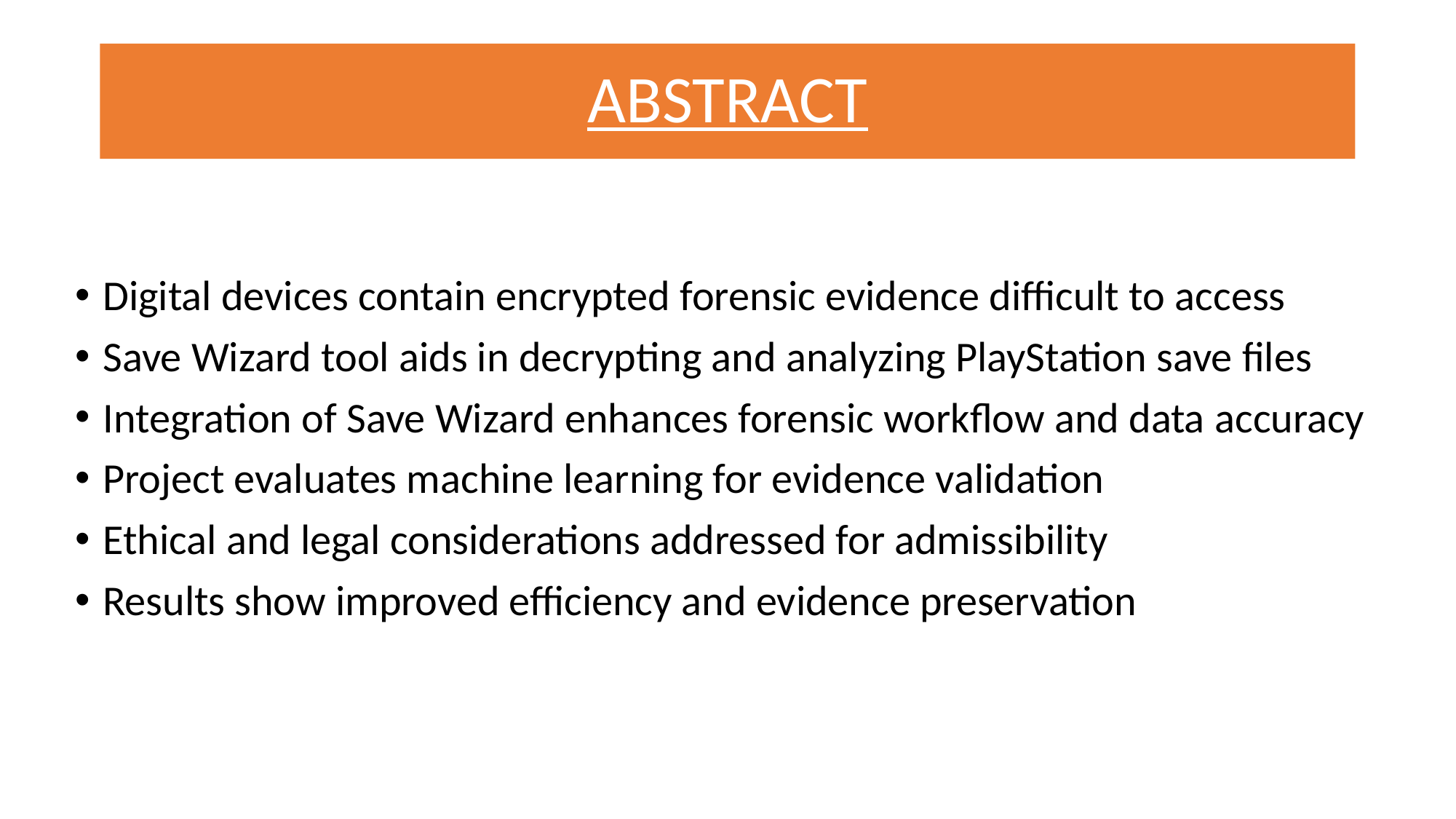

# ABSTRACT

Digital devices contain encrypted forensic evidence difficult to access
Save Wizard tool aids in decrypting and analyzing PlayStation save files
Integration of Save Wizard enhances forensic workflow and data accuracy
Project evaluates machine learning for evidence validation
Ethical and legal considerations addressed for admissibility
Results show improved efficiency and evidence preservation